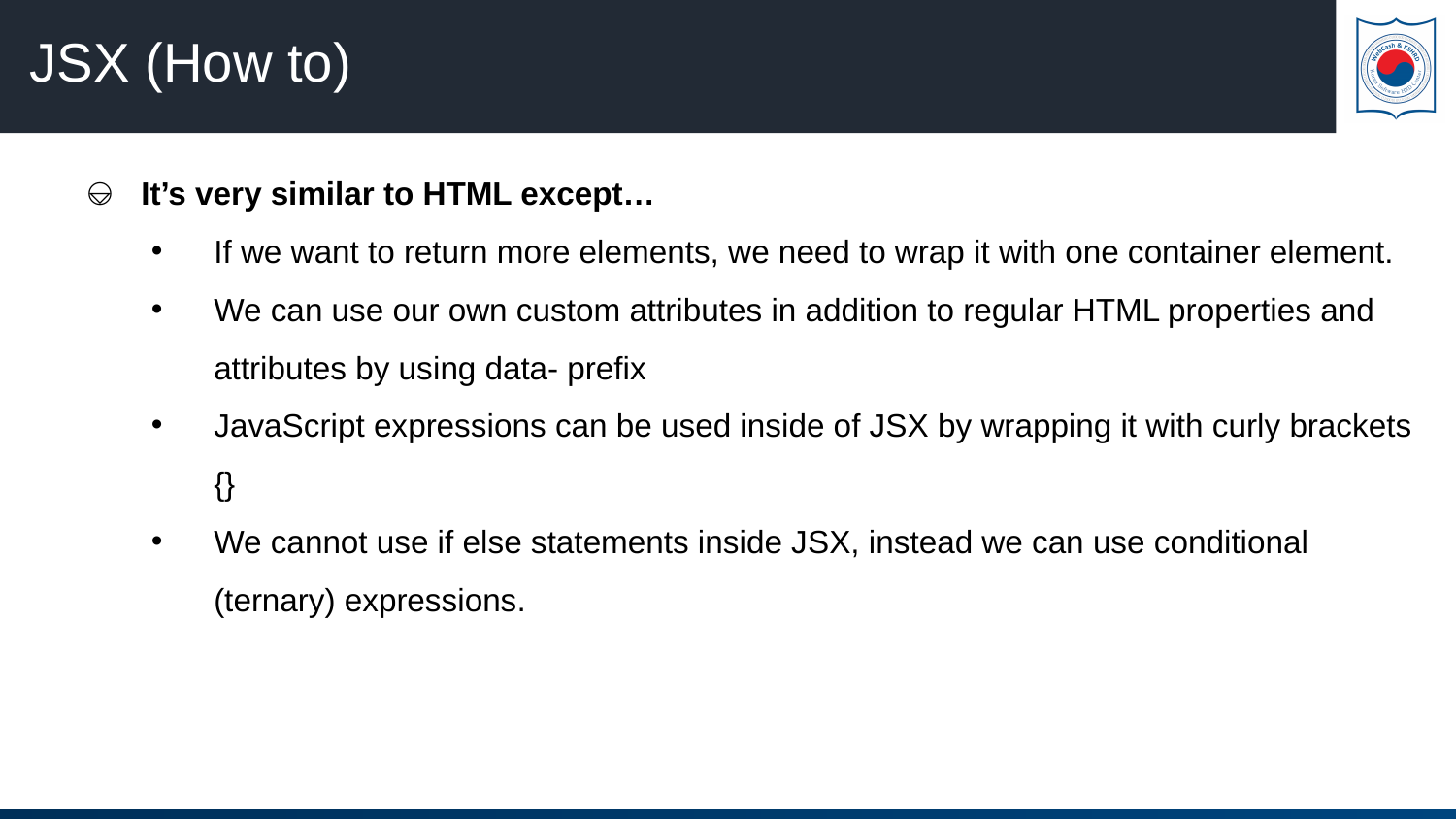

# JSX (How to)
It’s very similar to HTML except…
If we want to return more elements, we need to wrap it with one container element.
We can use our own custom attributes in addition to regular HTML properties and attributes by using data- prefix
JavaScript expressions can be used inside of JSX by wrapping it with curly brackets {}
We cannot use if else statements inside JSX, instead we can use conditional (ternary) expressions.